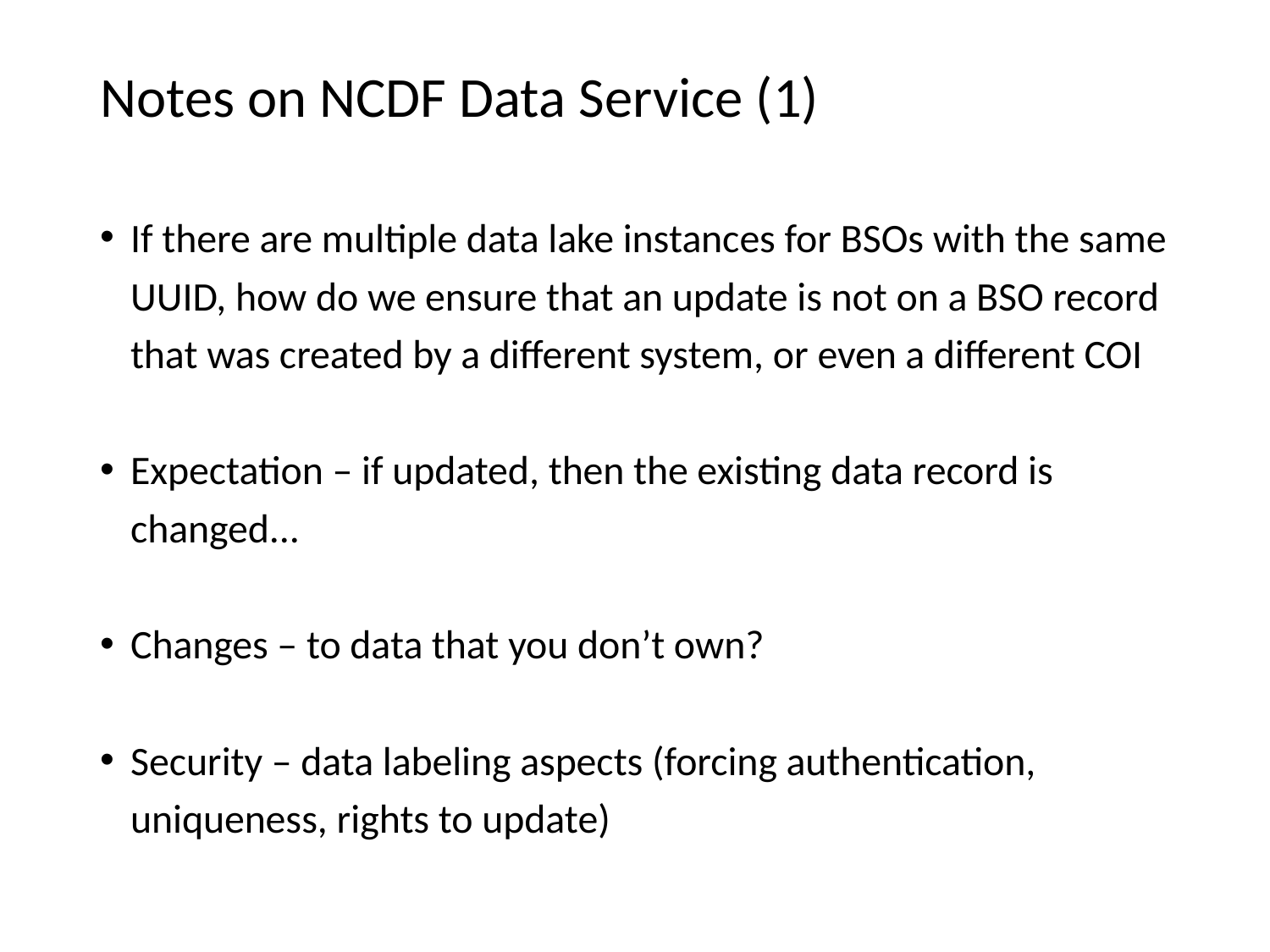

# Notes on NCDF Data Service (1)
If there are multiple data lake instances for BSOs with the same UUID, how do we ensure that an update is not on a BSO record that was created by a different system, or even a different COI

Expectation – if updated, then the existing data record is changed...

Changes – to data that you don’t own?

Security – data labeling aspects (forcing authentication, uniqueness, rights to update)